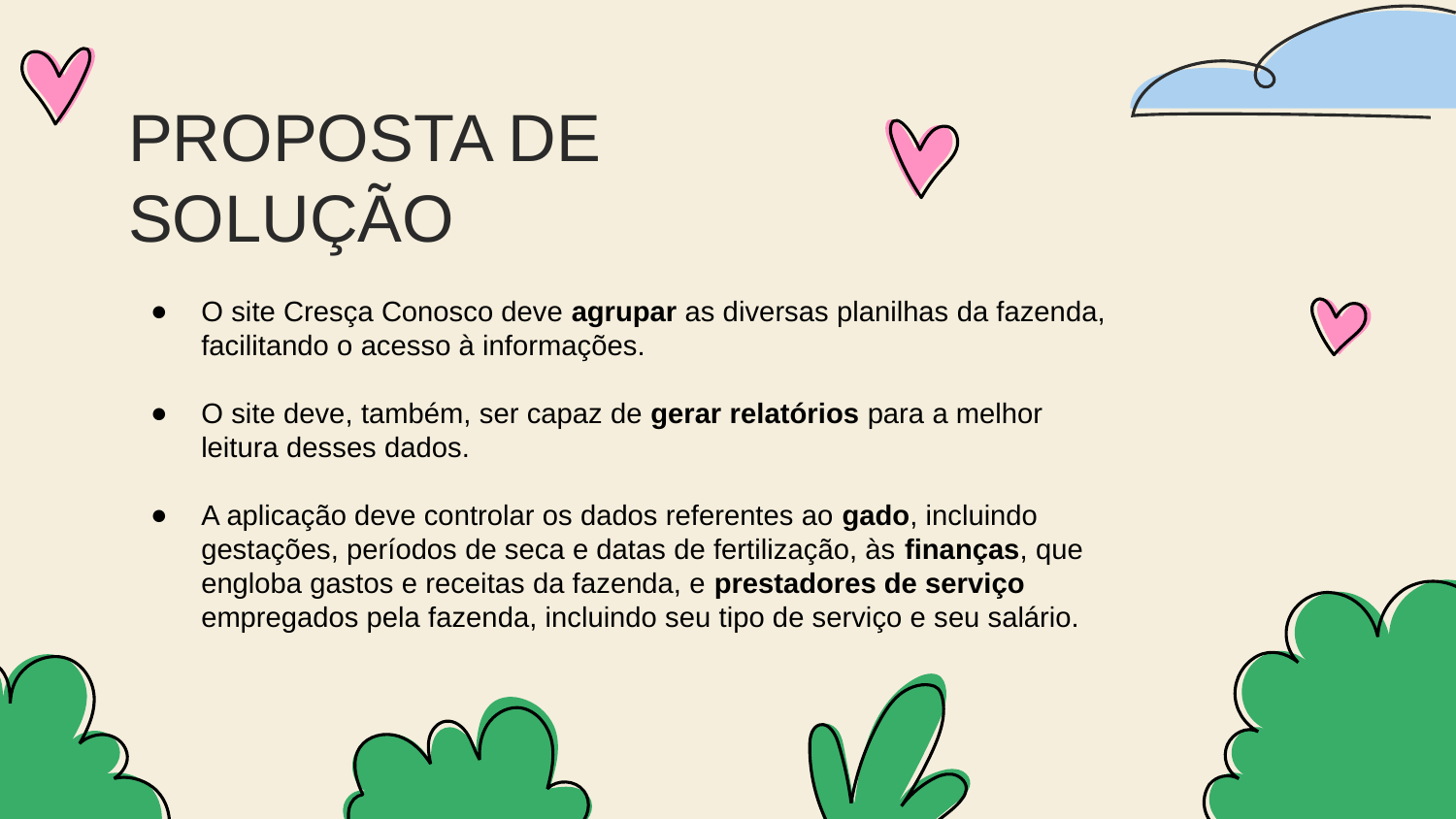

# PROPOSTA DE SOLUÇÃO

O site Cresça Conosco deve agrupar as diversas planilhas da fazenda, facilitando o acesso à informações.

O site deve, também, ser capaz de gerar relatórios para a melhor leitura desses dados.

A aplicação deve controlar os dados referentes ao gado, incluindo gestações, períodos de seca e datas de fertilização, às finanças, que engloba gastos e receitas da fazenda, e prestadores de serviço empregados pela fazenda, incluindo seu tipo de serviço e seu salário.